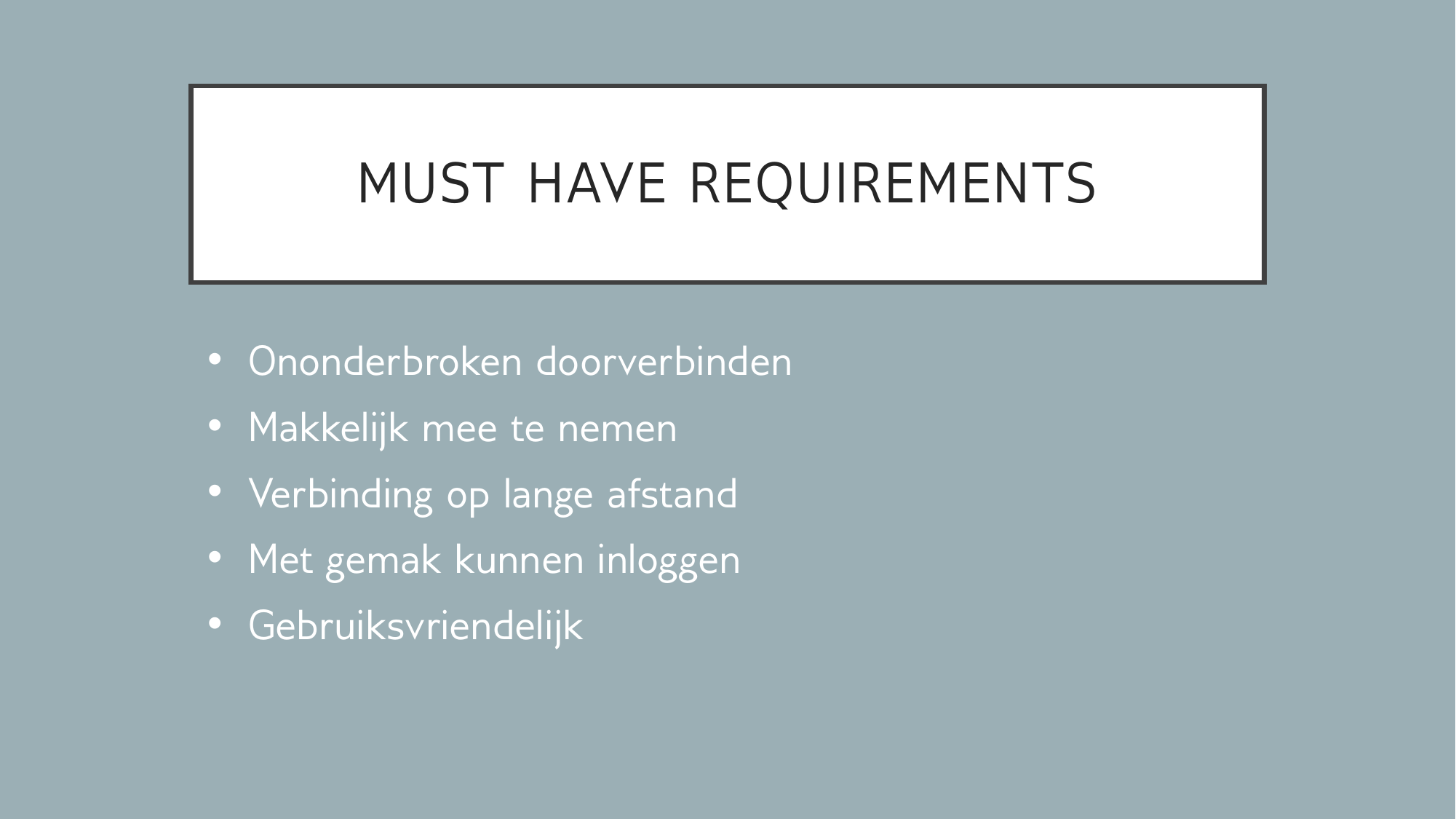

# Must have Requirements
Ononderbroken doorverbinden
Makkelijk mee te nemen
Verbinding op lange afstand
Met gemak kunnen inloggen
Gebruiksvriendelijk